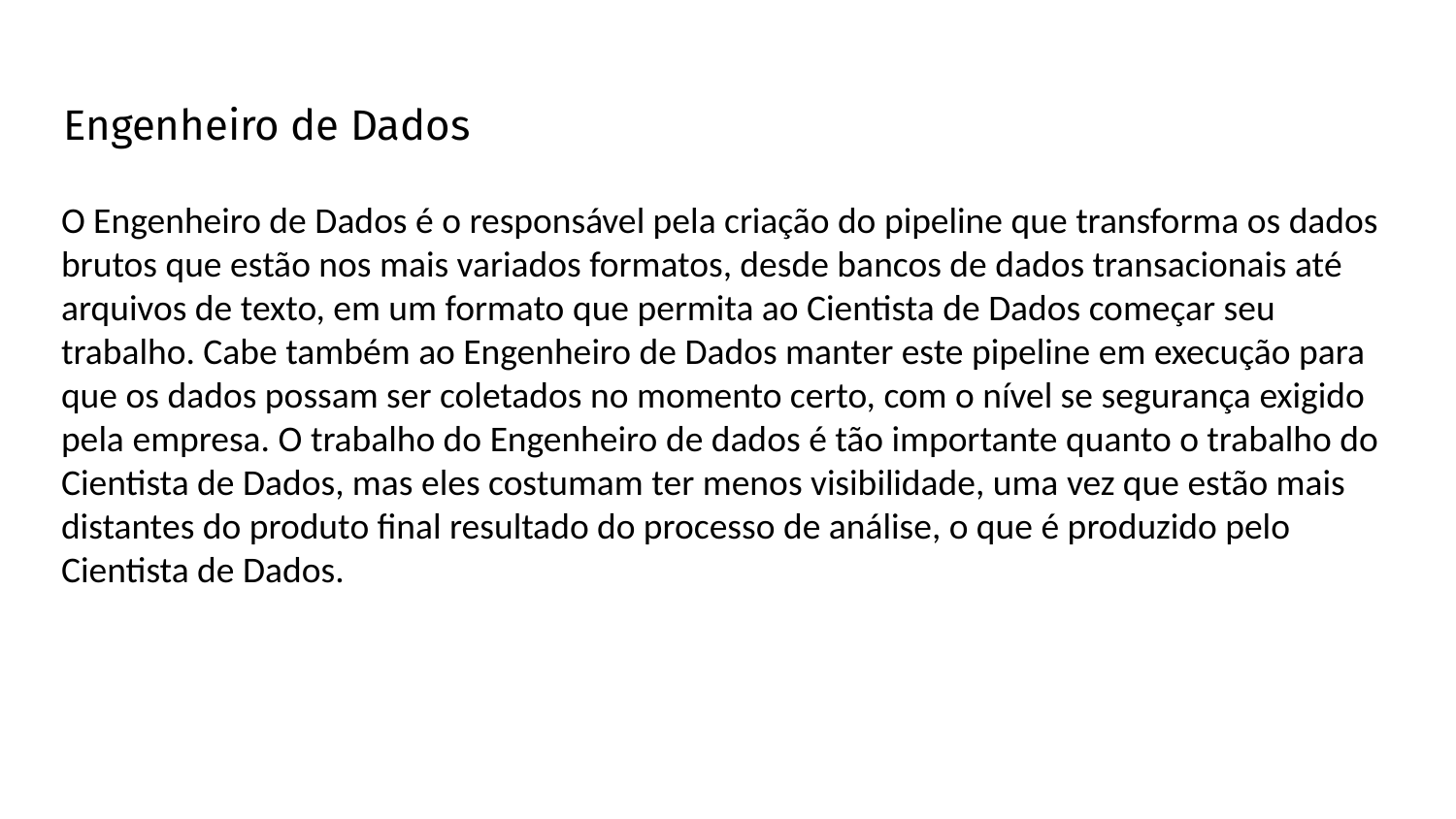

# Engenheiro de Dados
O Engenheiro de Dados é o responsável pela criação do pipeline que transforma os dados brutos que estão nos mais variados formatos, desde bancos de dados transacionais até arquivos de texto, em um formato que permita ao Cientista de Dados começar seu trabalho. Cabe também ao Engenheiro de Dados manter este pipeline em execução para que os dados possam ser coletados no momento certo, com o nível se segurança exigido pela empresa. O trabalho do Engenheiro de dados é tão importante quanto o trabalho do Cientista de Dados, mas eles costumam ter menos visibilidade, uma vez que estão mais distantes do produto final resultado do processo de análise, o que é produzido pelo Cientista de Dados.